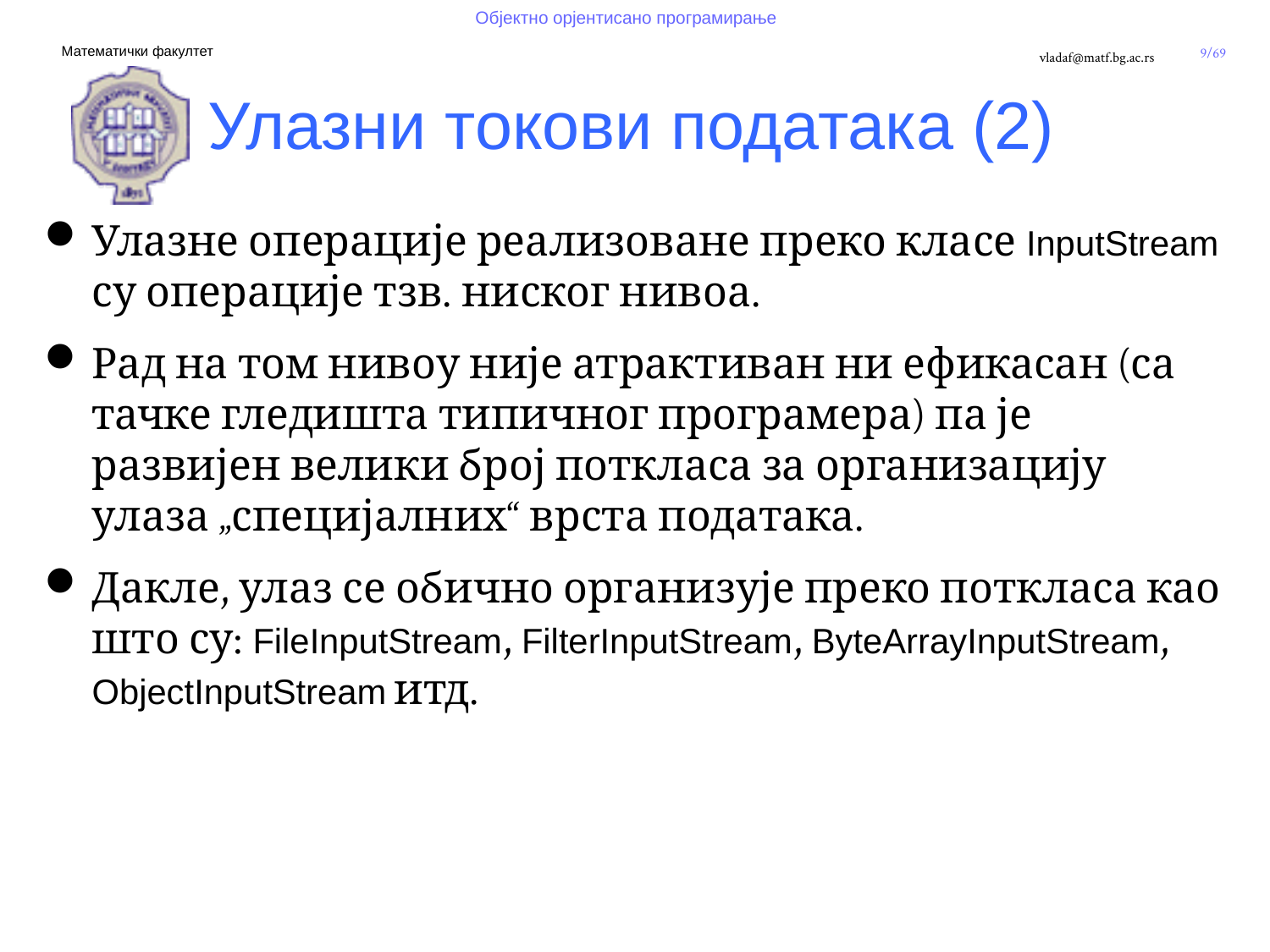

Улазни токови података (2)
Улазне операције реализоване преко класе InputStream су операције тзв. ниског нивоа.
Рад на том нивоу није атрактиван ни ефикасан (са тачке гледишта типичног програмера) па је развијен велики број поткласа за организацију улаза „специјалних“ врста података.
Дакле, улаз се обично организује преко поткласа као што су: FileInputStream, FilterInputStream, ByteArrayInputStream, ObjectInputStream итд.